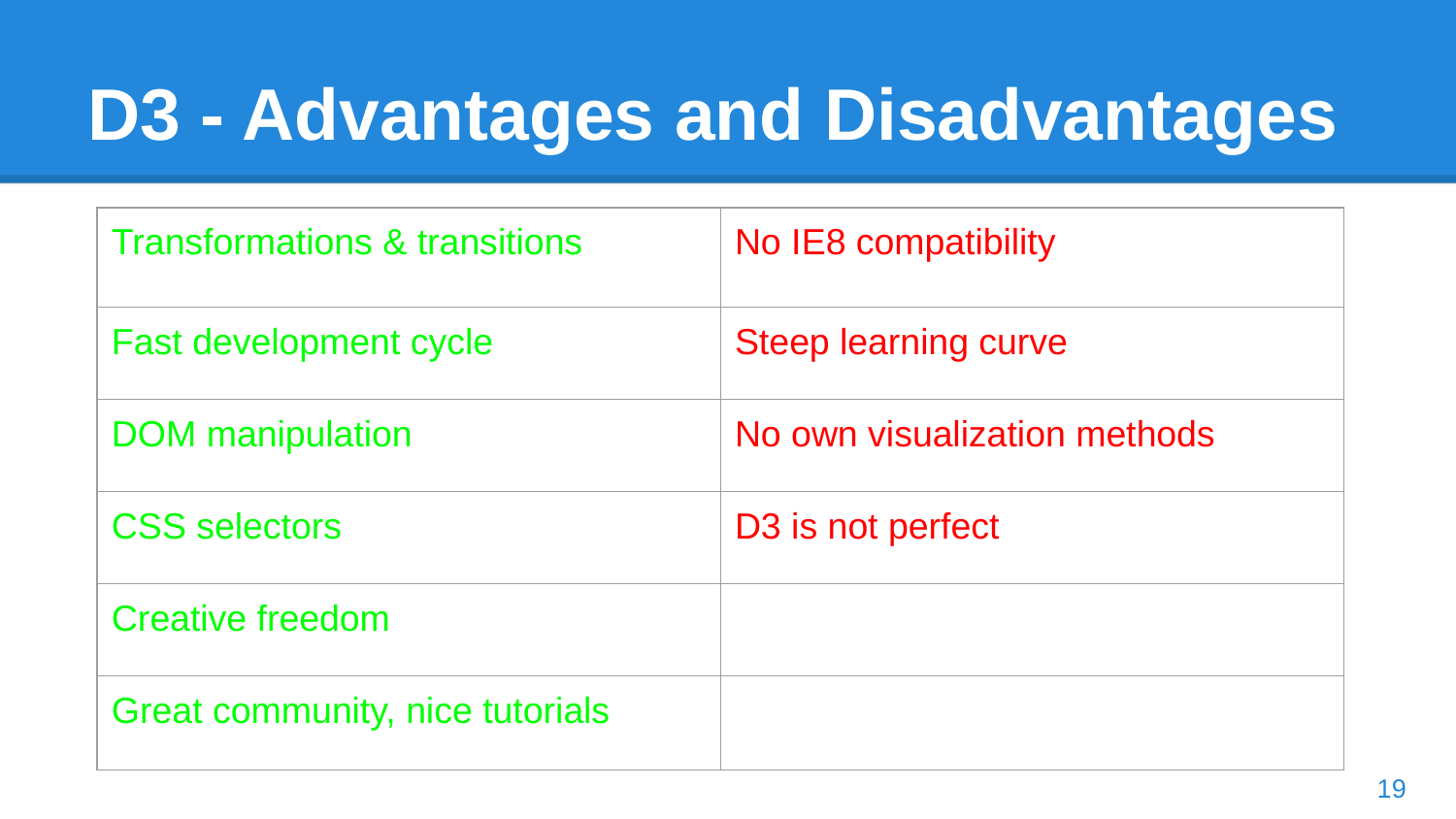

# D3 - Advantages and Disadvantages
| Transformations & transitions | No IE8 compatibility |
| --- | --- |
| Fast development cycle | Steep learning curve |
| DOM manipulation | No own visualization methods |
| CSS selectors | D3 is not perfect |
| Creative freedom |  |
| Great community, nice tutorials |  |
19